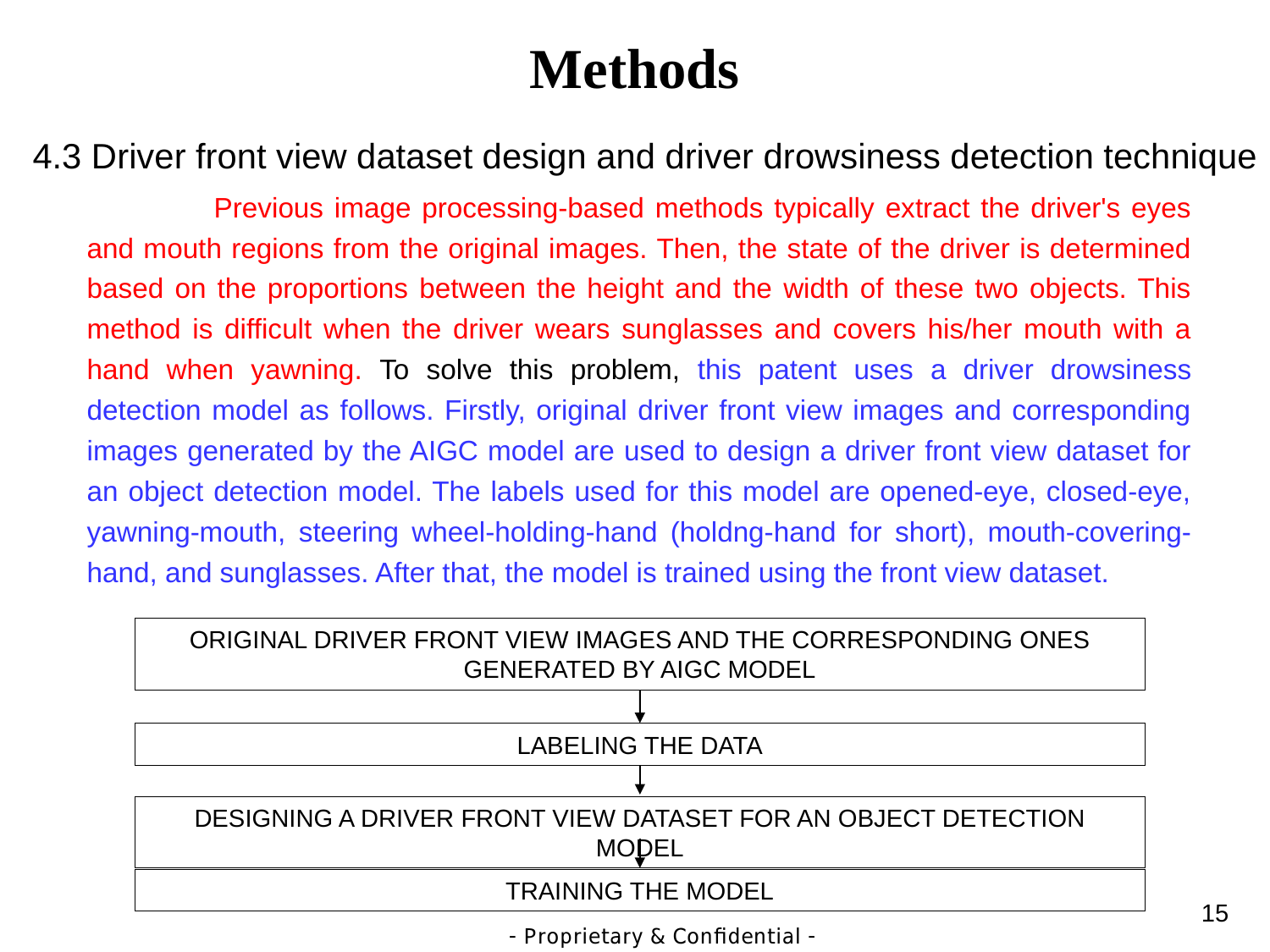

Methods
4.3 Driver front view dataset design and driver drowsiness detection technique
	Previous image processing-based methods typically extract the driver's eyes and mouth regions from the original images. Then, the state of the driver is determined based on the proportions between the height and the width of these two objects. This method is difficult when the driver wears sunglasses and covers his/her mouth with a hand when yawning. To solve this problem, this patent uses a driver drowsiness detection model as follows. Firstly, original driver front view images and corresponding images generated by the AIGC model are used to design a driver front view dataset for an object detection model. The labels used for this model are opened-eye, closed-eye, yawning-mouth, steering wheel-holding-hand (holdng-hand for short), mouth-covering-hand, and sunglasses. After that, the model is trained using the front view dataset.
ORIGINAL DRIVER FRONT VIEW IMAGES AND THE CORRESPONDING ONES GENERATED BY AIGC MODEL
LABELING THE DATA
DESIGNING A DRIVER FRONT VIEW DATASET FOR AN OBJECT DETECTION MODEL
TRAINING THE MODEL